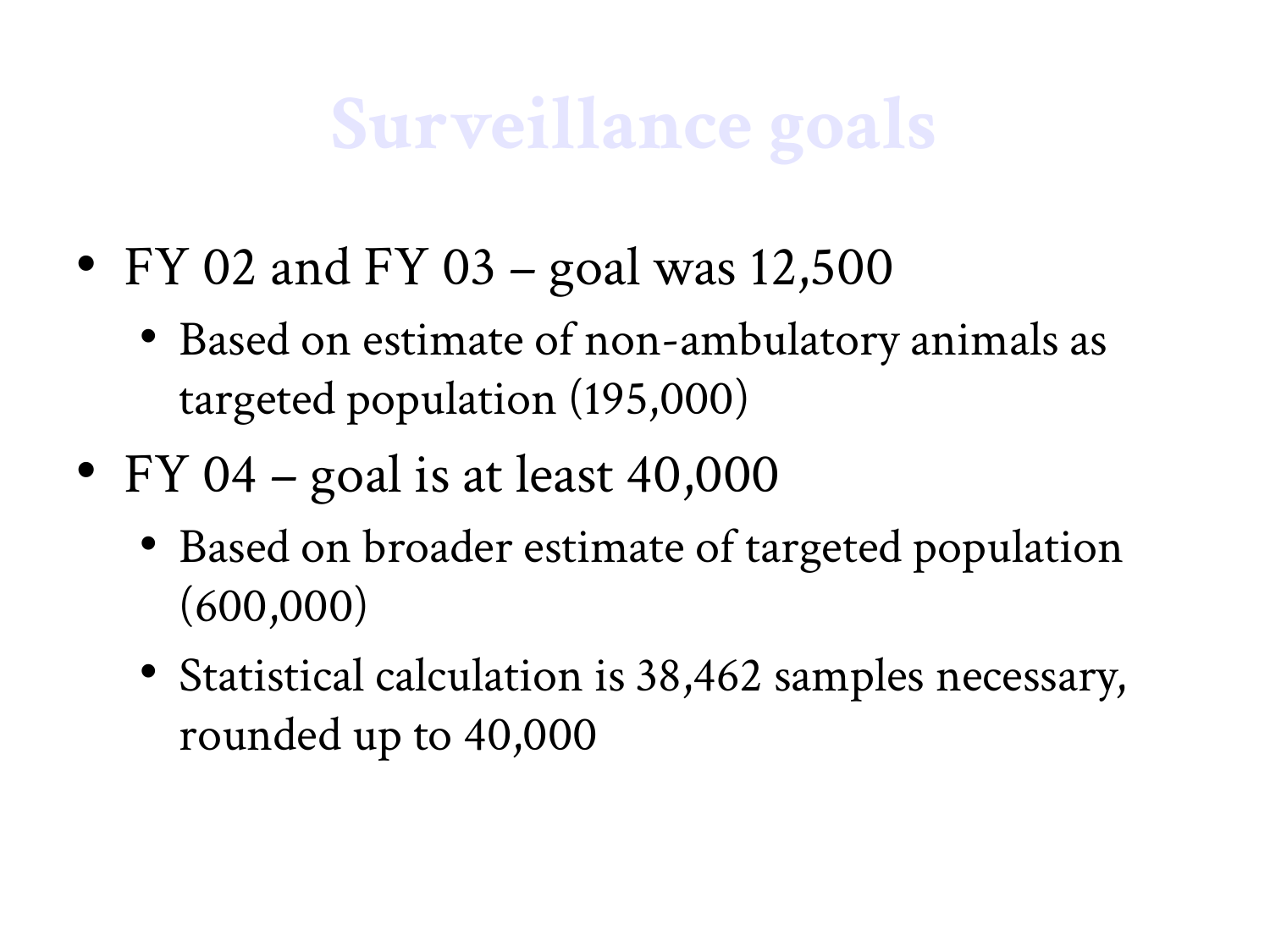

Surveillance goals
FY 02 and FY 03 – goal was 12,500
Based on estimate of non-ambulatory animals as targeted population (195,000)
FY 04 – goal is at least 40,000
Based on broader estimate of targeted population (600,000)
Statistical calculation is 38,462 samples necessary, rounded up to 40,000